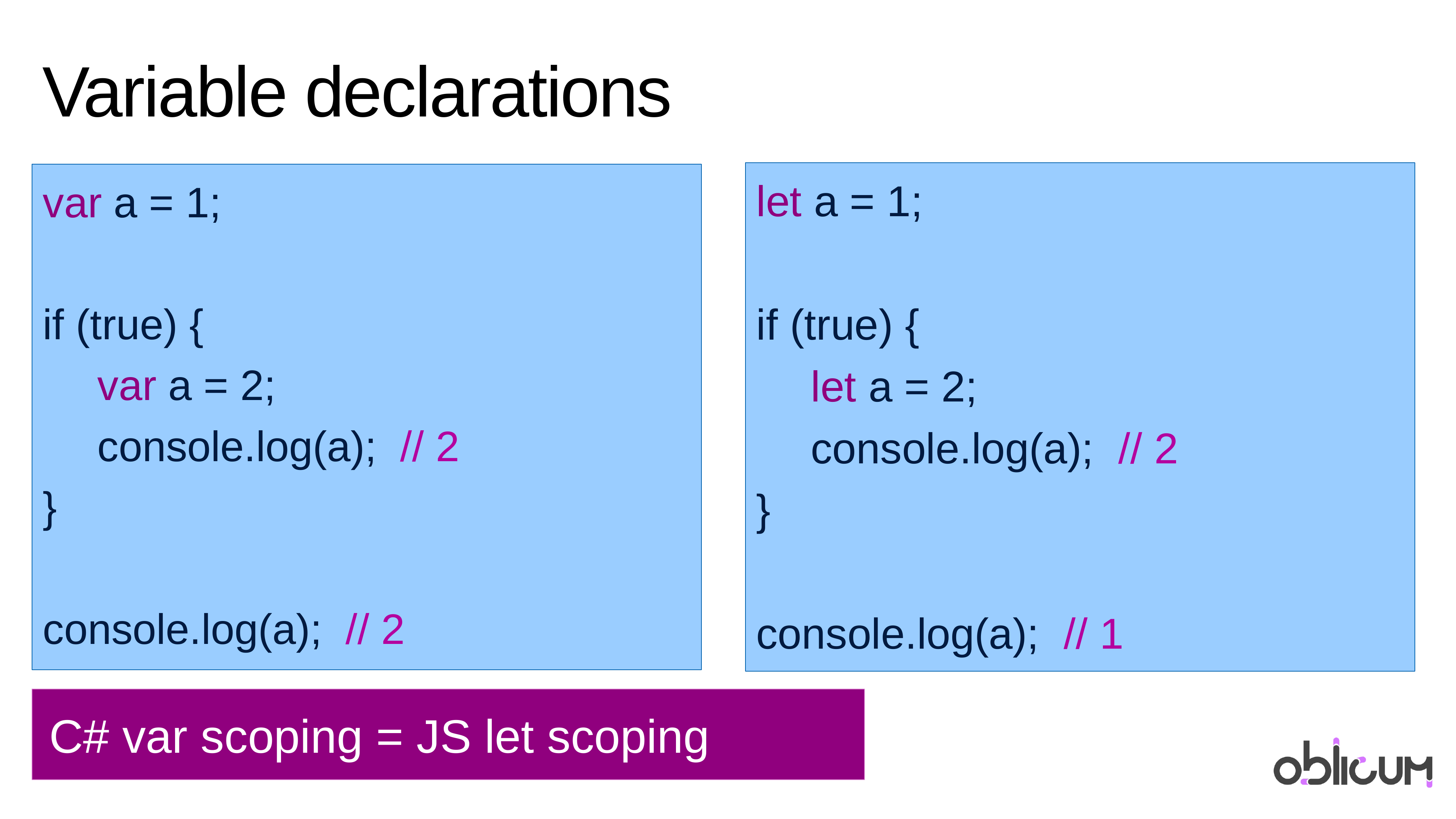

# Variable declarations
let a = 1;

if (true) {
	let a = 2;
	console.log(a);  // 2
}

console.log(a);  // 1
var a = 1;

if (true) {
	var a = 2;
	console.log(a);  // 2
}

console.log(a);  // 2
C# var scoping = JS let scoping